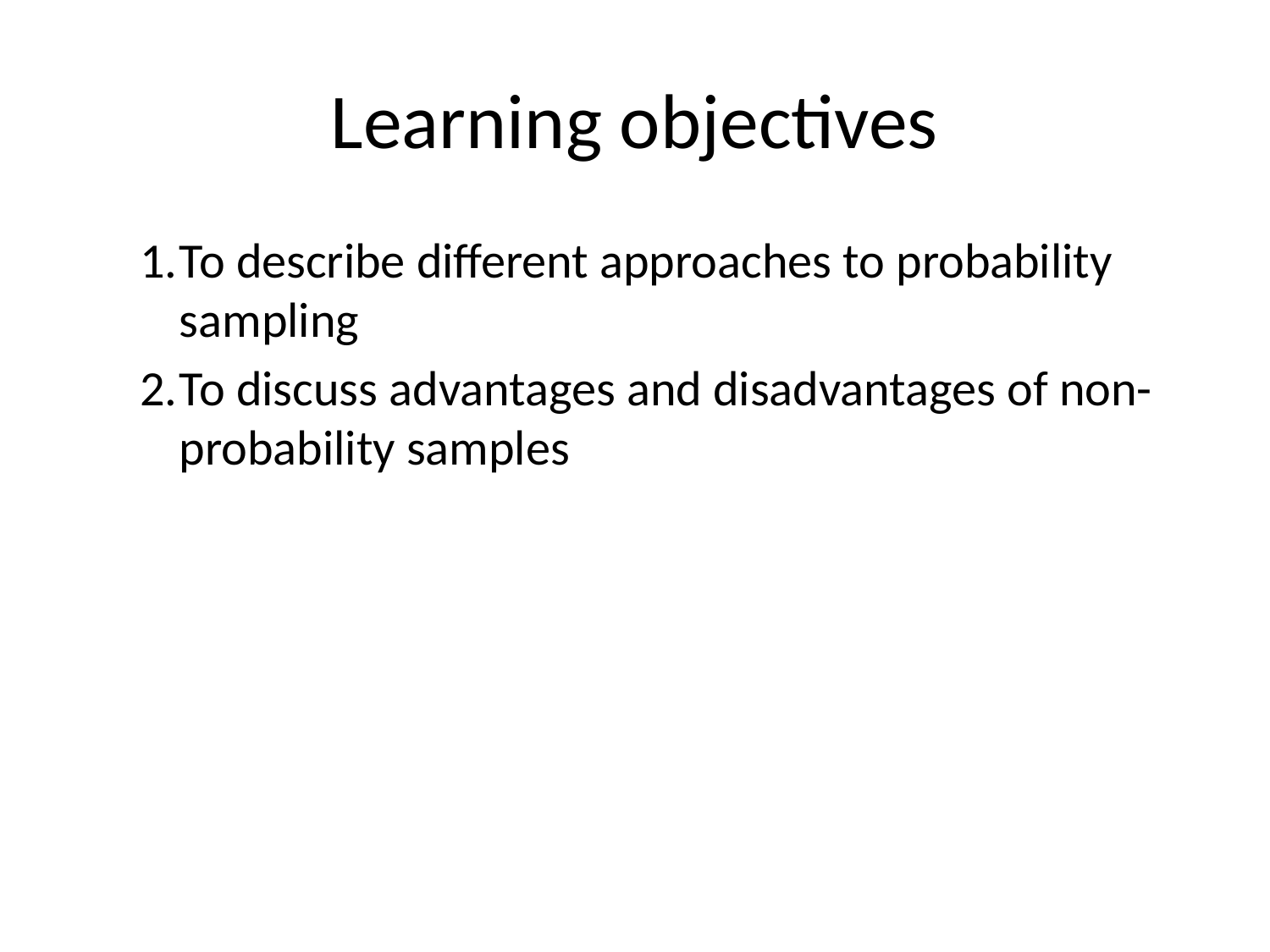

# Learning objectives
To describe different approaches to probability sampling
To discuss advantages and disadvantages of non-probability samples